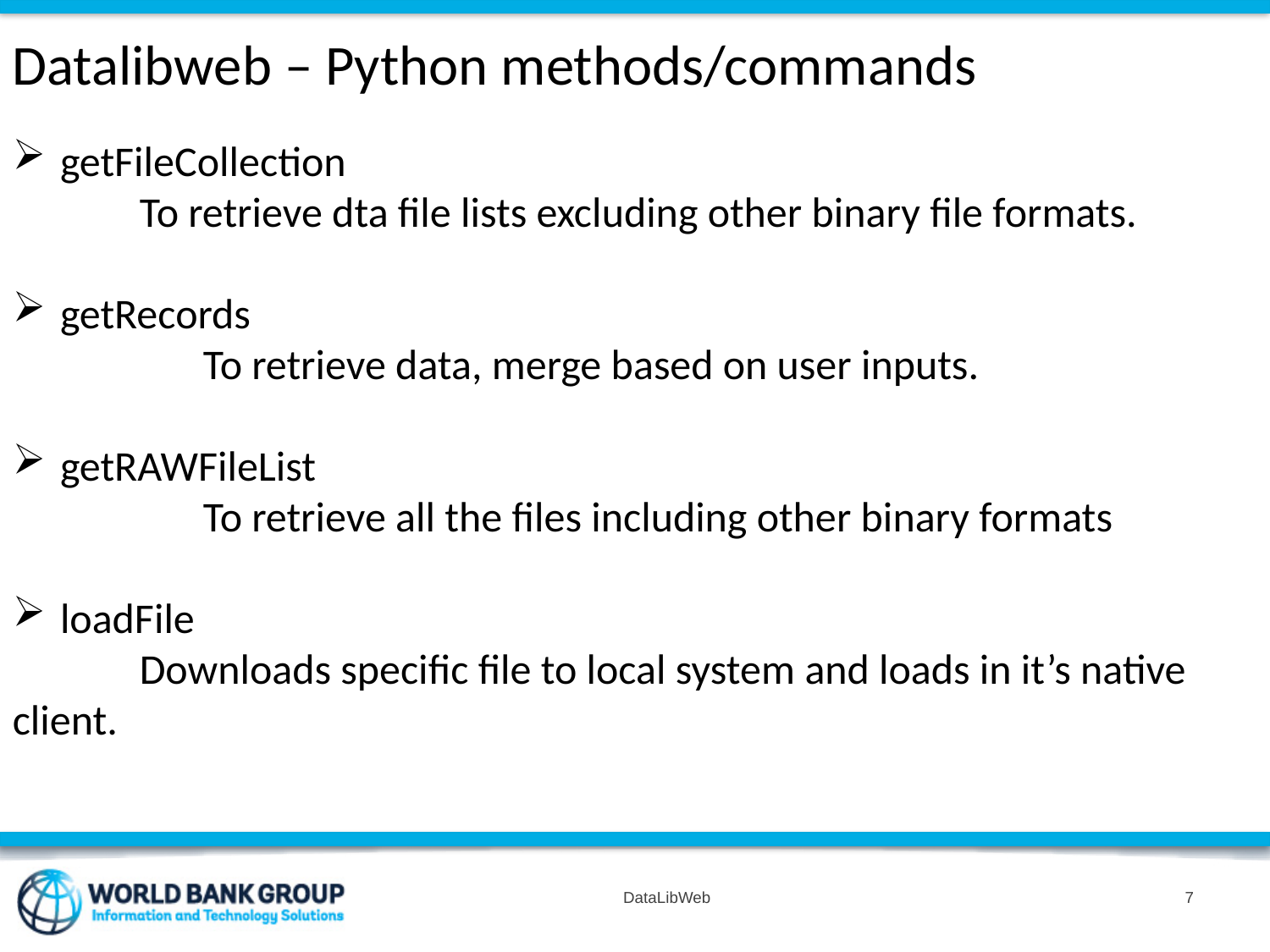

Datalibweb – Python methods/commands
getFileCollection
	To retrieve dta file lists excluding other binary file formats.

getRecords
	To retrieve data, merge based on user inputs.

getRAWFileList
	To retrieve all the files including other binary formats

loadFile
	Downloads specific file to local system and loads in it’s native client.

DataLibWeb
7